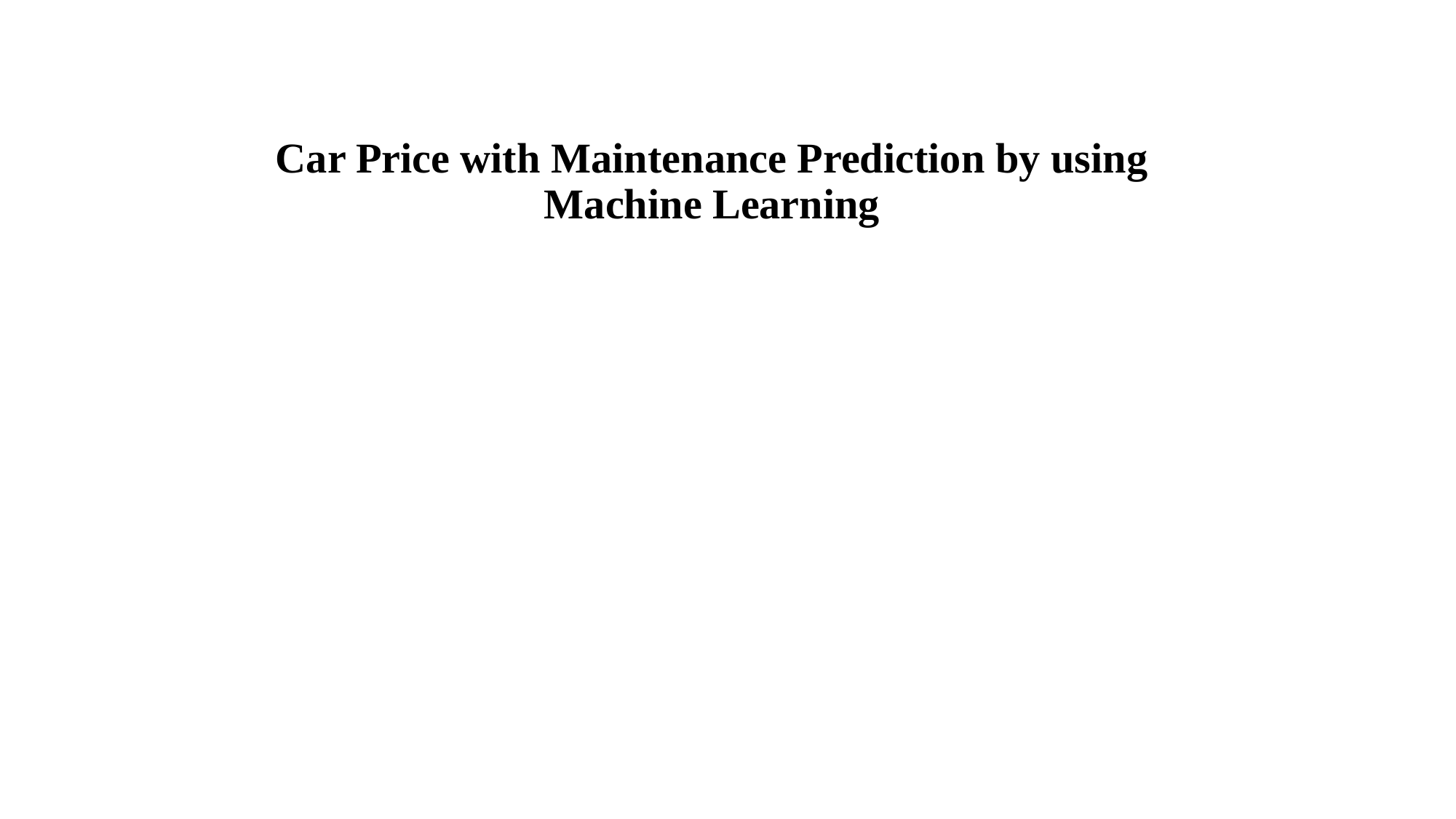

# Car Price with Maintenance Prediction by using Machine Learning